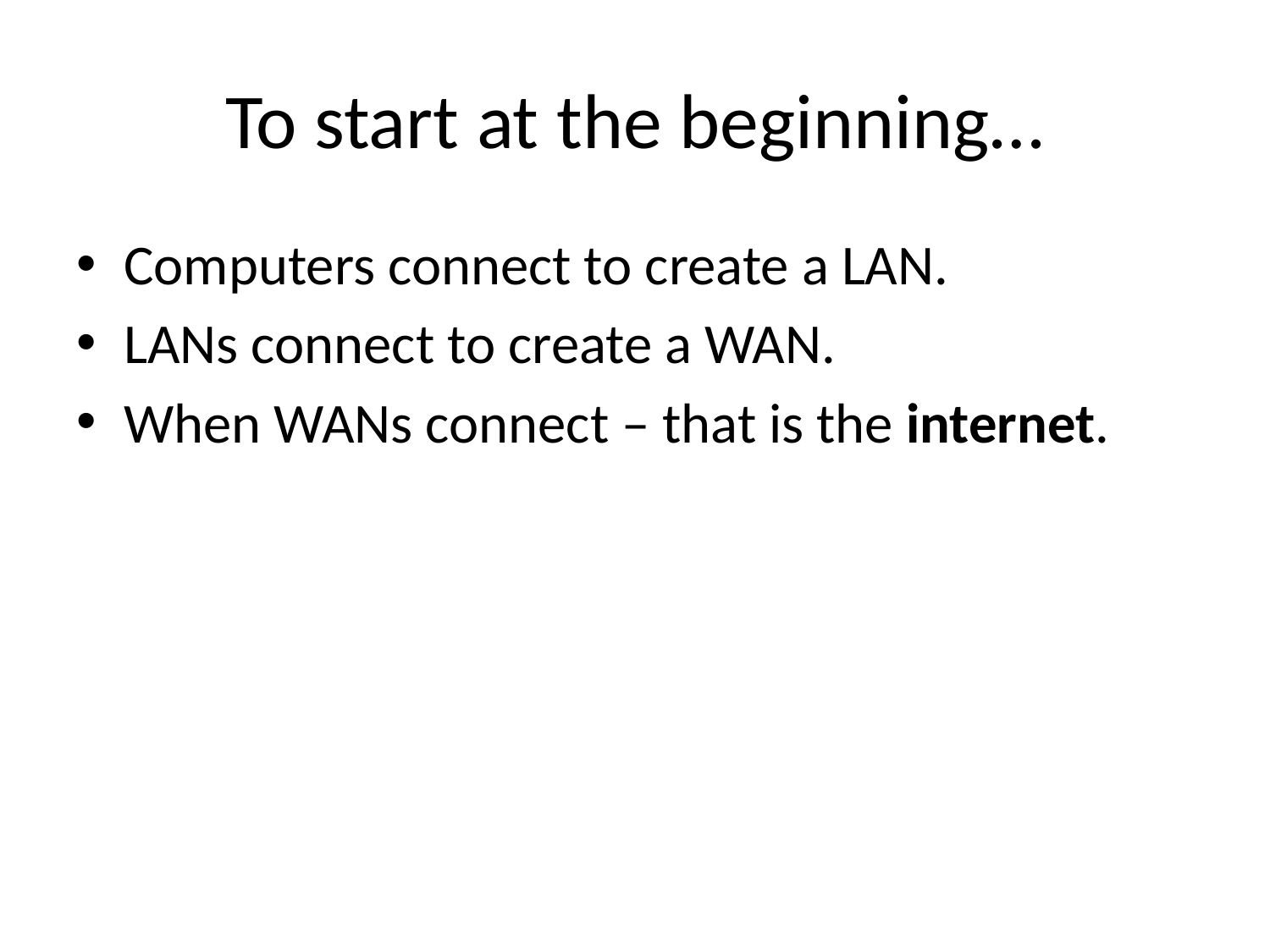

# To start at the beginning…
Computers connect to create a LAN.
LANs connect to create a WAN.
When WANs connect – that is the internet.